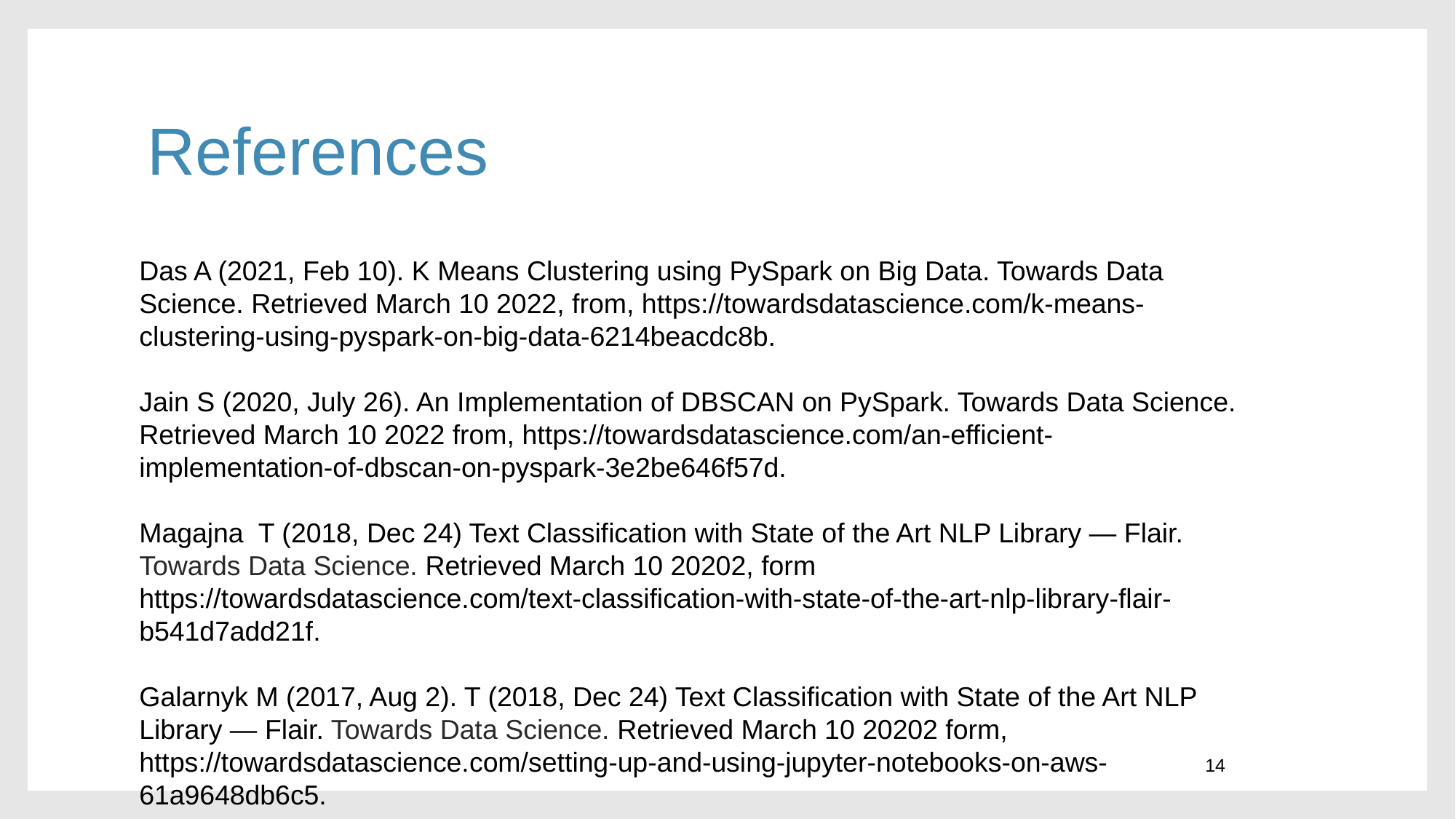

# References
Das A (2021, Feb 10). K Means Clustering using PySpark on Big Data. Towards Data Science. Retrieved March 10 2022, from, https://towardsdatascience.com/k-means-clustering-using-pyspark-on-big-data-6214beacdc8b.

Jain S (2020, July 26). An Implementation of DBSCAN on PySpark. Towards Data Science. Retrieved March 10 2022 from, https://towardsdatascience.com/an-efficient-implementation-of-dbscan-on-pyspark-3e2be646f57d.

Magajna  T (2018, Dec 24) Text Classification with State of the Art NLP Library — Flair. Towards Data Science. Retrieved March 10 20202, form https://towardsdatascience.com/text-classification-with-state-of-the-art-nlp-library-flair-b541d7add21f.

Galarnyk M (2017, Aug 2). T (2018, Dec 24) Text Classification with State of the Art NLP Library — Flair. Towards Data Science. Retrieved March 10 20202 form, https://towardsdatascience.com/setting-up-and-using-jupyter-notebooks-on-aws-61a9648db6c5.

14